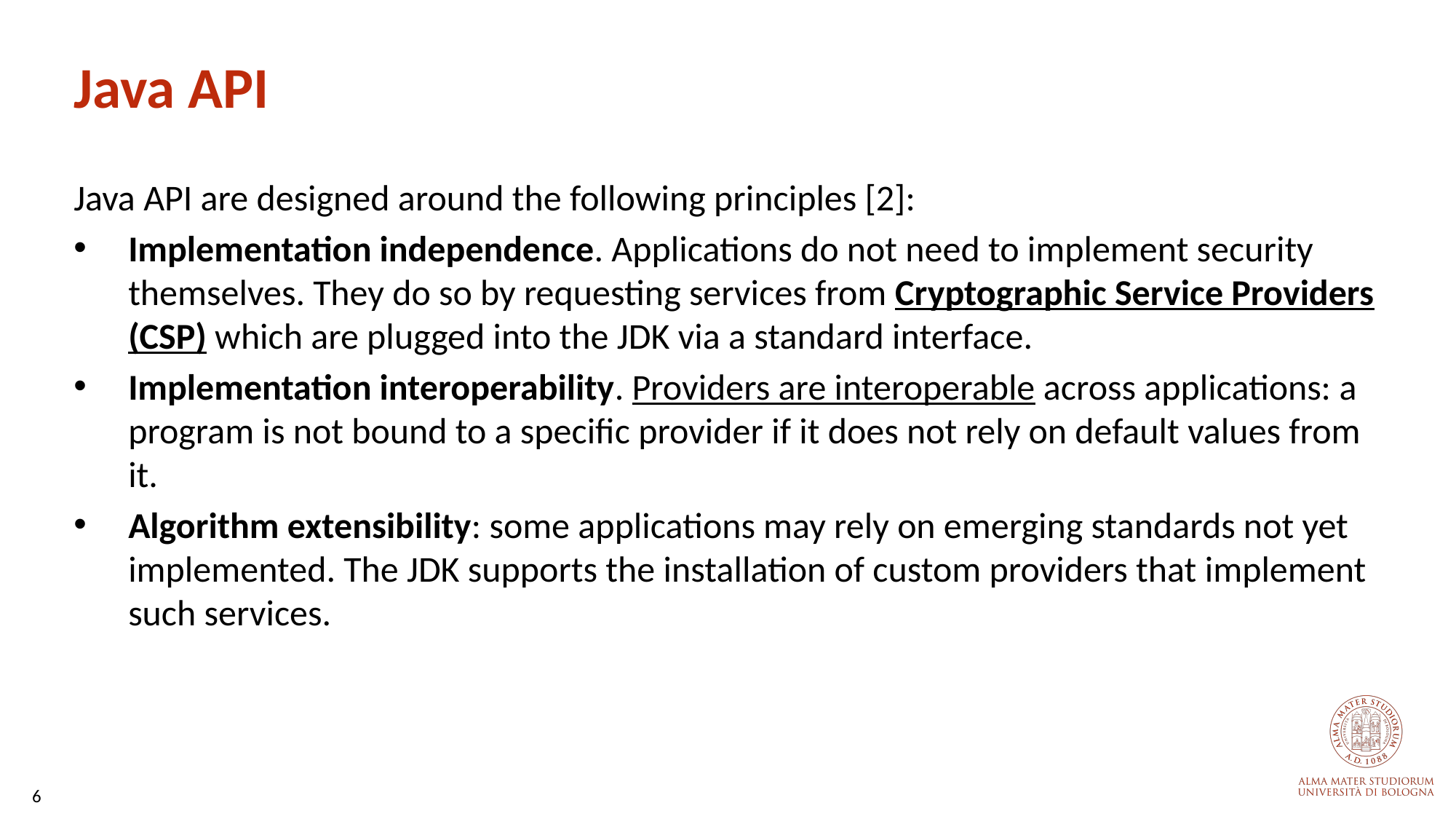

# Java API
Java API are designed around the following principles [2]:
Implementation independence. Applications do not need to implement security themselves. They do so by requesting services from Cryptographic Service Providers (CSP) which are plugged into the JDK via a standard interface.
Implementation interoperability. Providers are interoperable across applications: a program is not bound to a specific provider if it does not rely on default values from it.
Algorithm extensibility: some applications may rely on emerging standards not yet implemented. The JDK supports the installation of custom providers that implement such services.